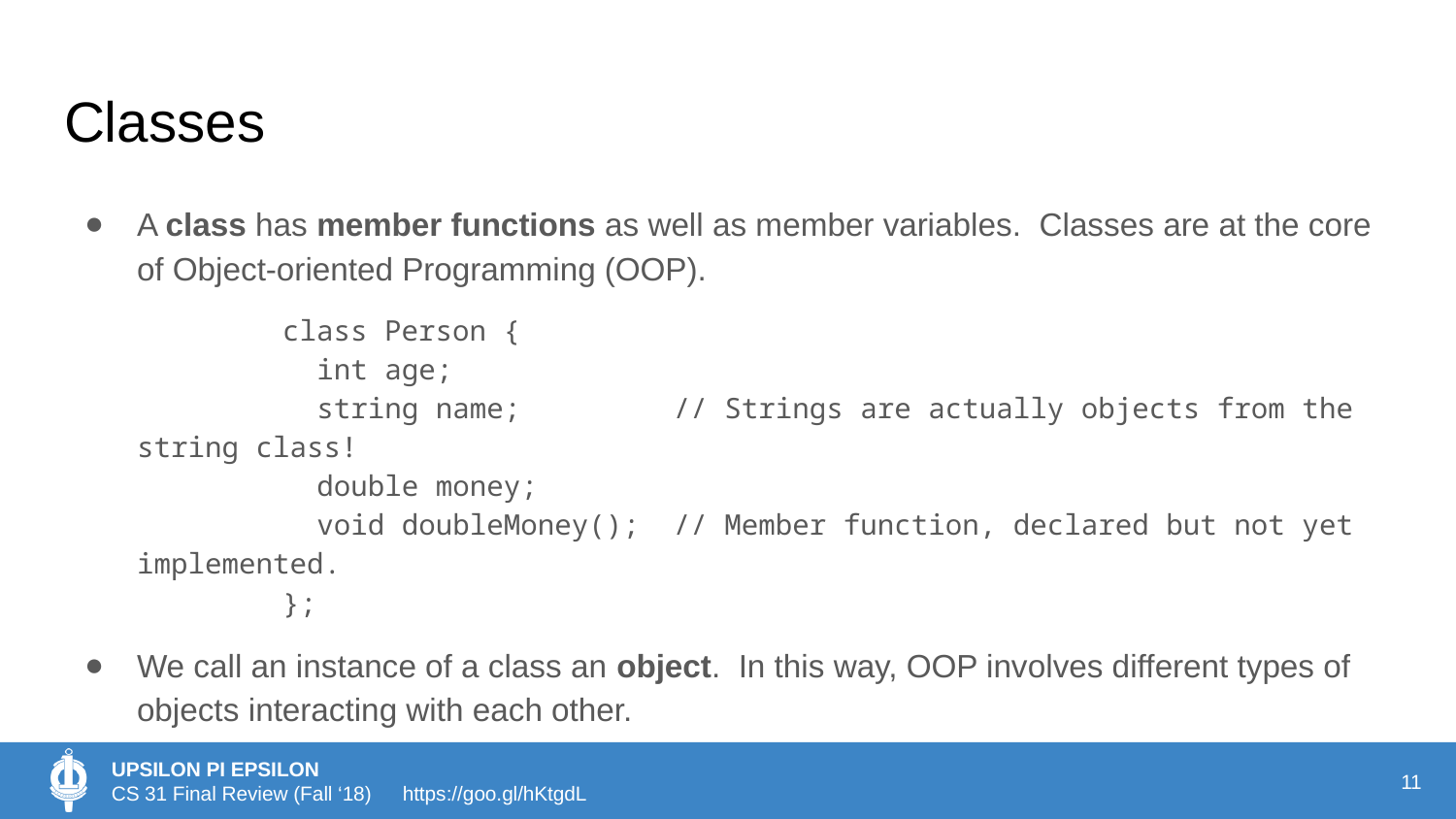

# Classes
A class has member functions as well as member variables.  Classes are at the core of Object-oriented Programming (OOP).
	class Person {
	  int age;
	  string name;         // Strings are actually objects from the string class!
	  double money;
	  void doubleMoney();  // Member function, declared but not yet implemented.
	};
We call an instance of a class an object.  In this way, OOP involves different types of objects interacting with each other.
11